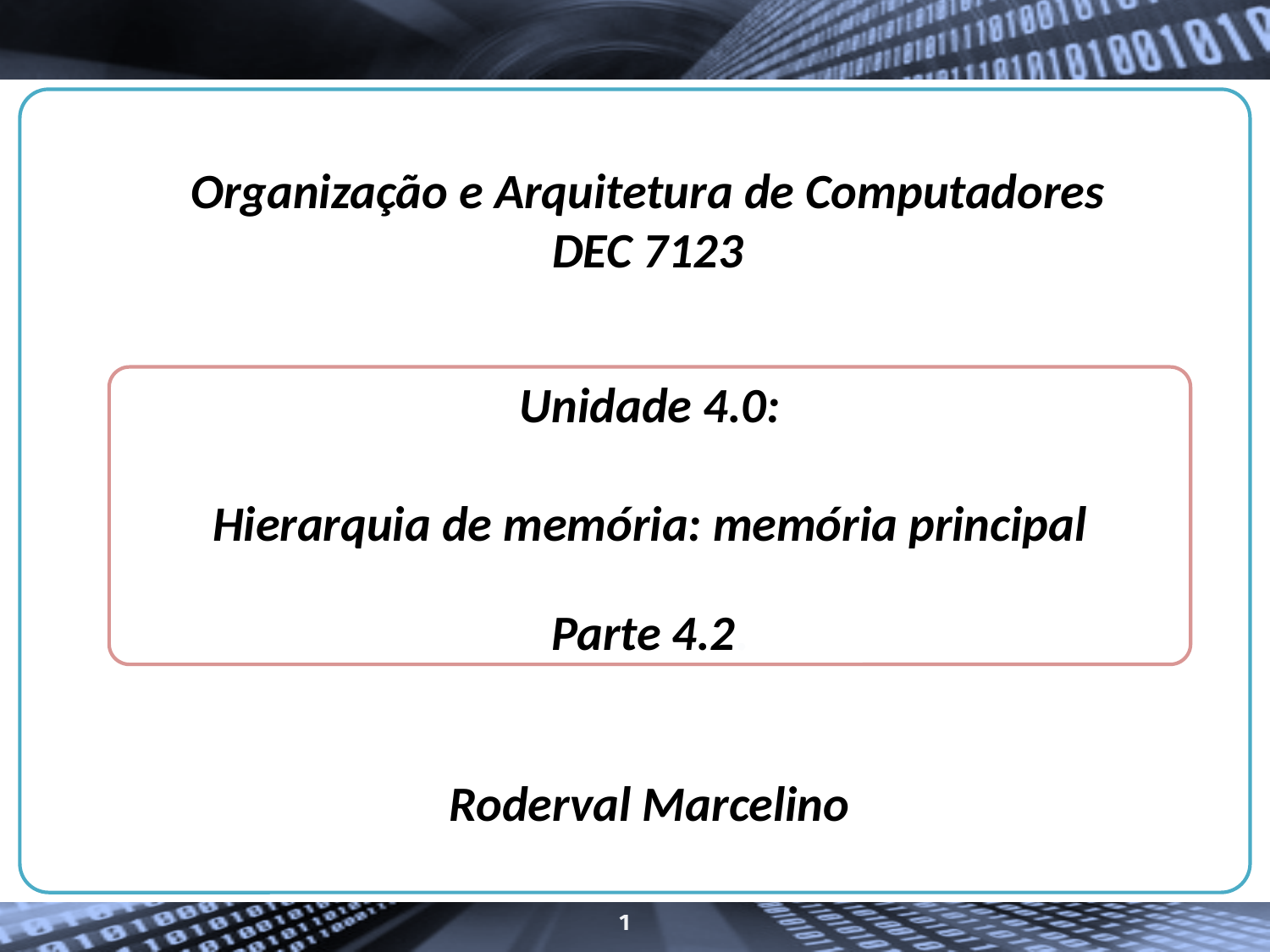

# Organização e Arquitetura de Computadores DEC 7123
Unidade 4.0:

Hierarquia de memória: memória principal

Parte 4.2.
Roderval Marcelino